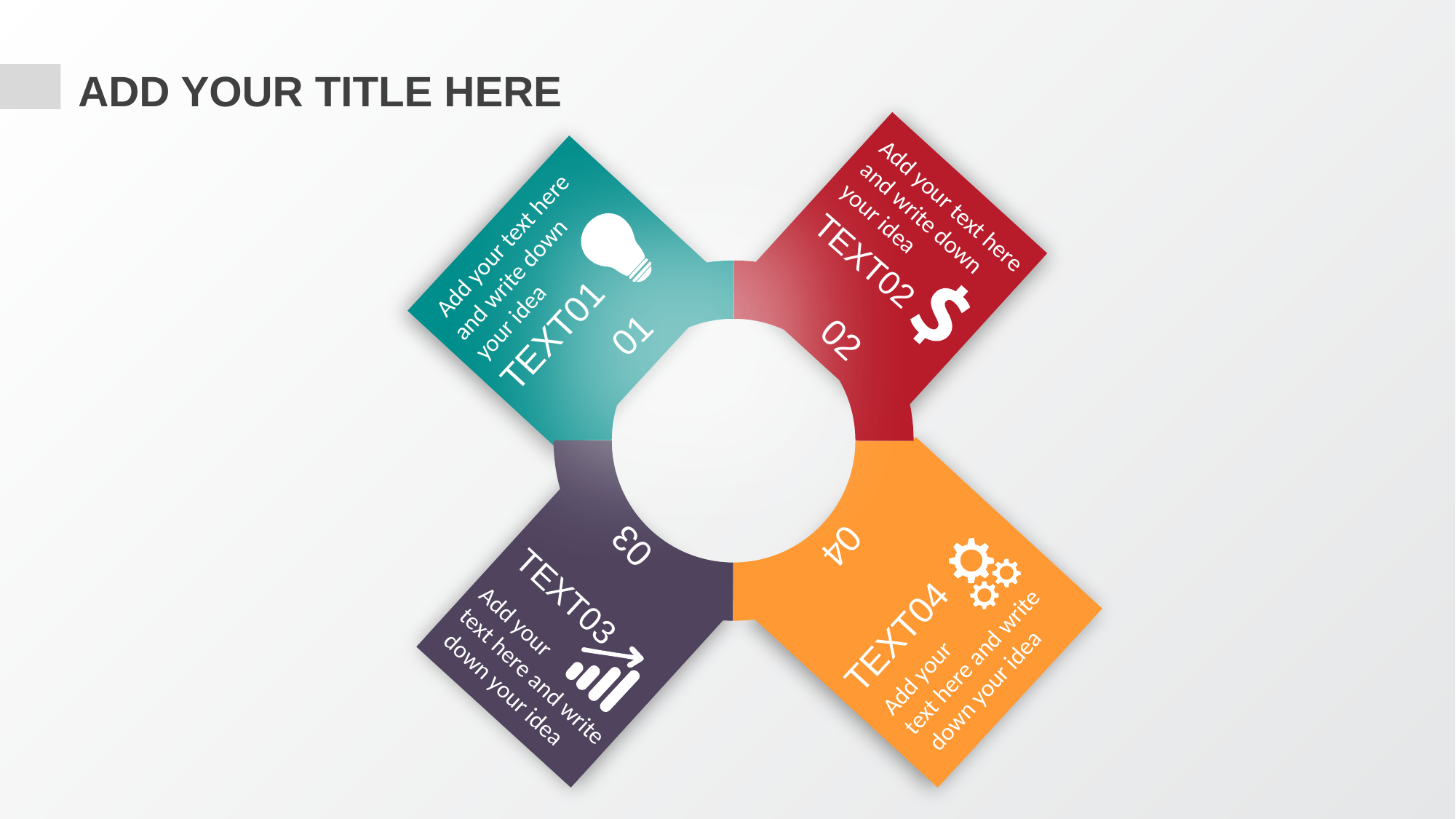

ADD YOUR TITLE HERE

01
02
03
04

Add your text here and write down your idea

 Add your text here and write down your idea
TEXT02

TEXT01

TEXT03
TEXT04
 Add your
 text here and write    down your idea
 Add your
 text here and write    down your idea